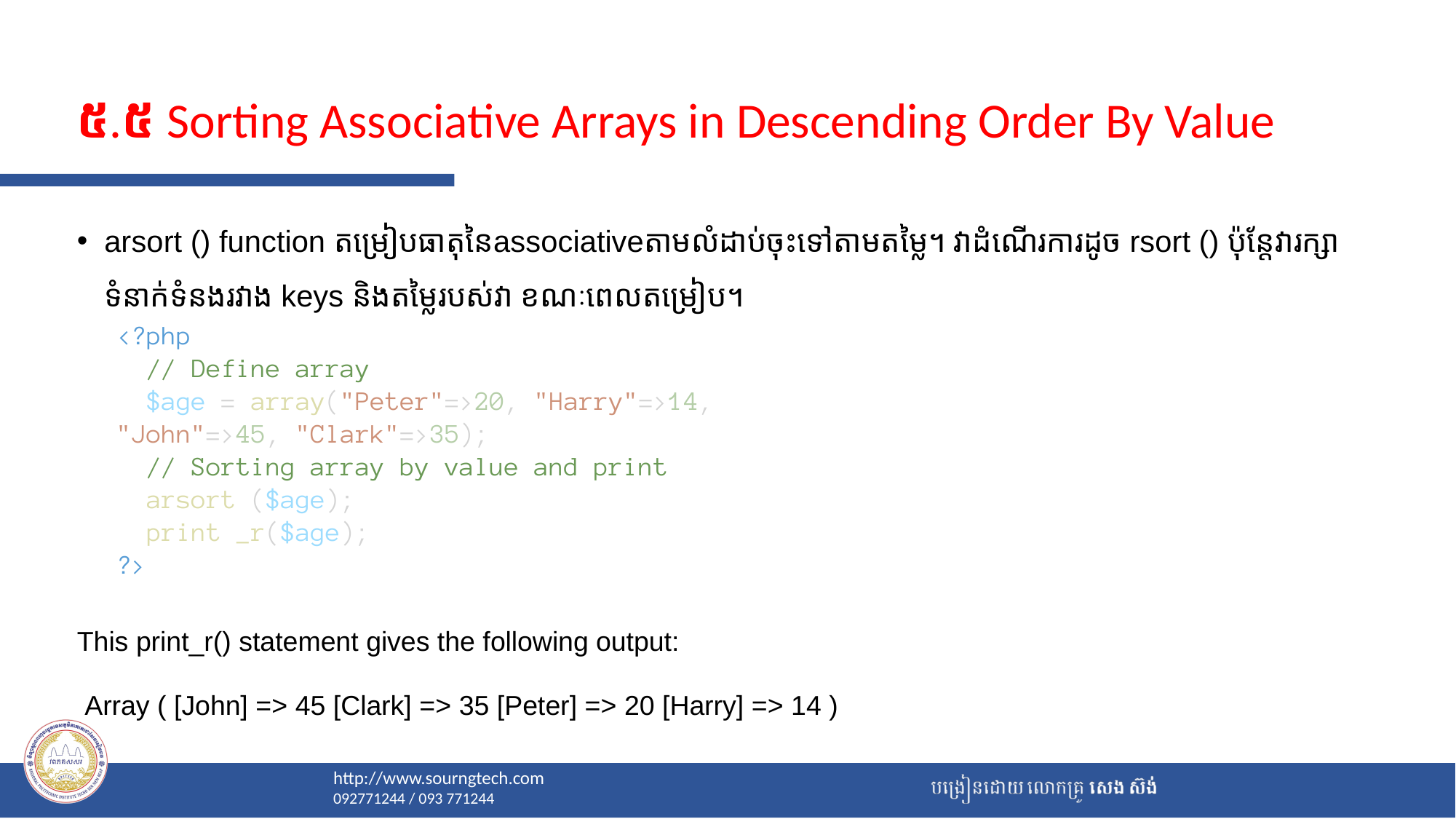

# ៥.៥ Sorting Associative Arrays in Descending Order By Value
arsort () function តម្រៀបធាតុនៃassociativeតាមលំដាប់ចុះទៅតាមតម្លៃ។ វាដំណើរការដូច rsort () ប៉ុន្តែវារក្សាទំនាក់ទំនងរវាង keys និងតម្លៃរបស់វា ខណៈពេលតម្រៀប។

This print_r() statement gives the following output:
 Array ( [John] => 45 [Clark] => 35 [Peter] => 20 [Harry] => 14 )

<?php
  // Define array
  $age = array("Peter"=>20, "Harry"=>14, "John"=>45, "Clark"=>35);
  // Sorting array by value and print
  arsort ($age);
  print _r($age);
?>